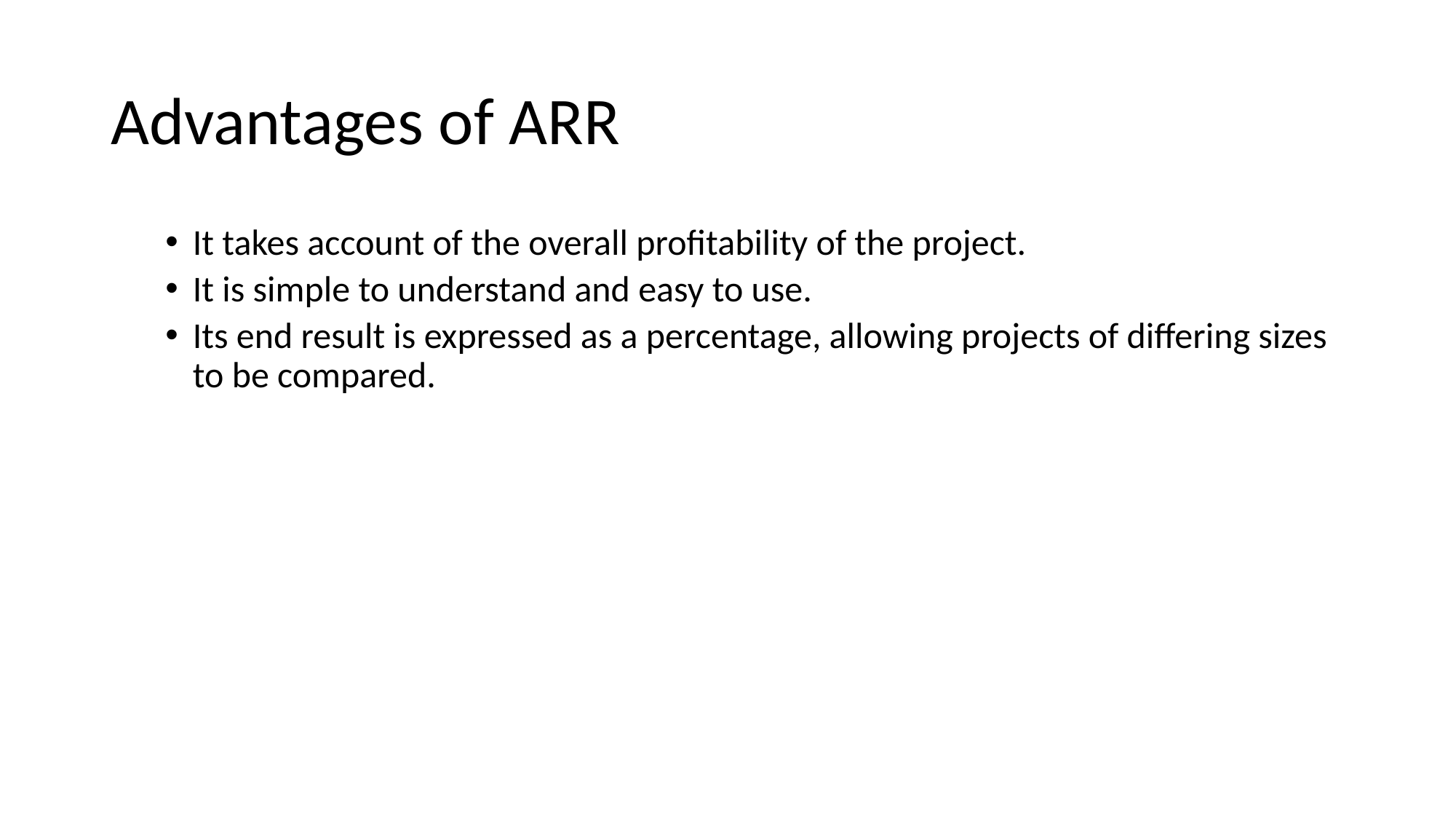

# Advantages of ARR
It takes account of the overall profitability of the project.
It is simple to understand and easy to use.
Its end result is expressed as a percentage, allowing projects of differing sizes to be compared.